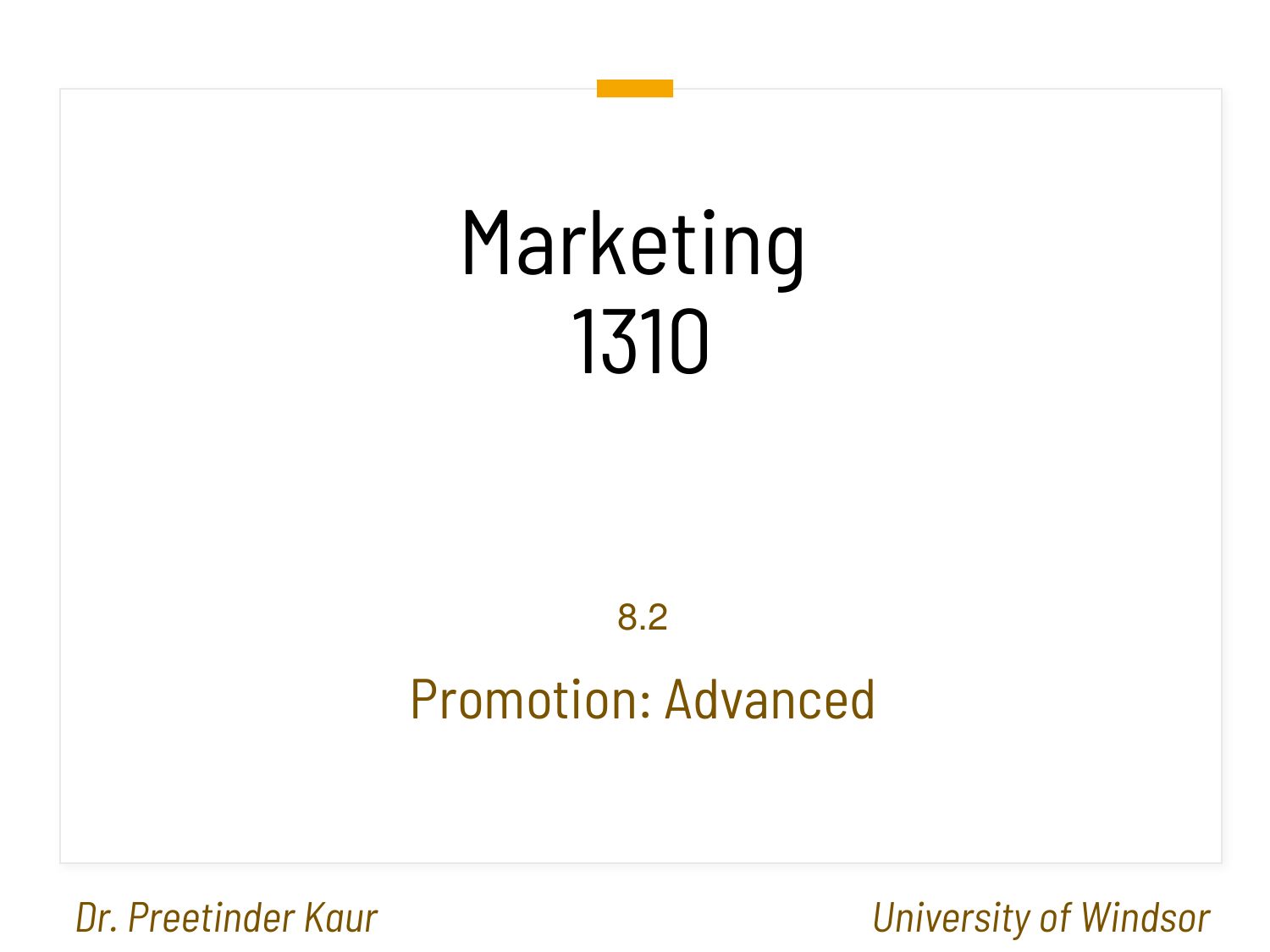

# Marketing 1310
8.2
Promotion: Advanced
Dr. Preetinder Kaur                                                            University of Windsor